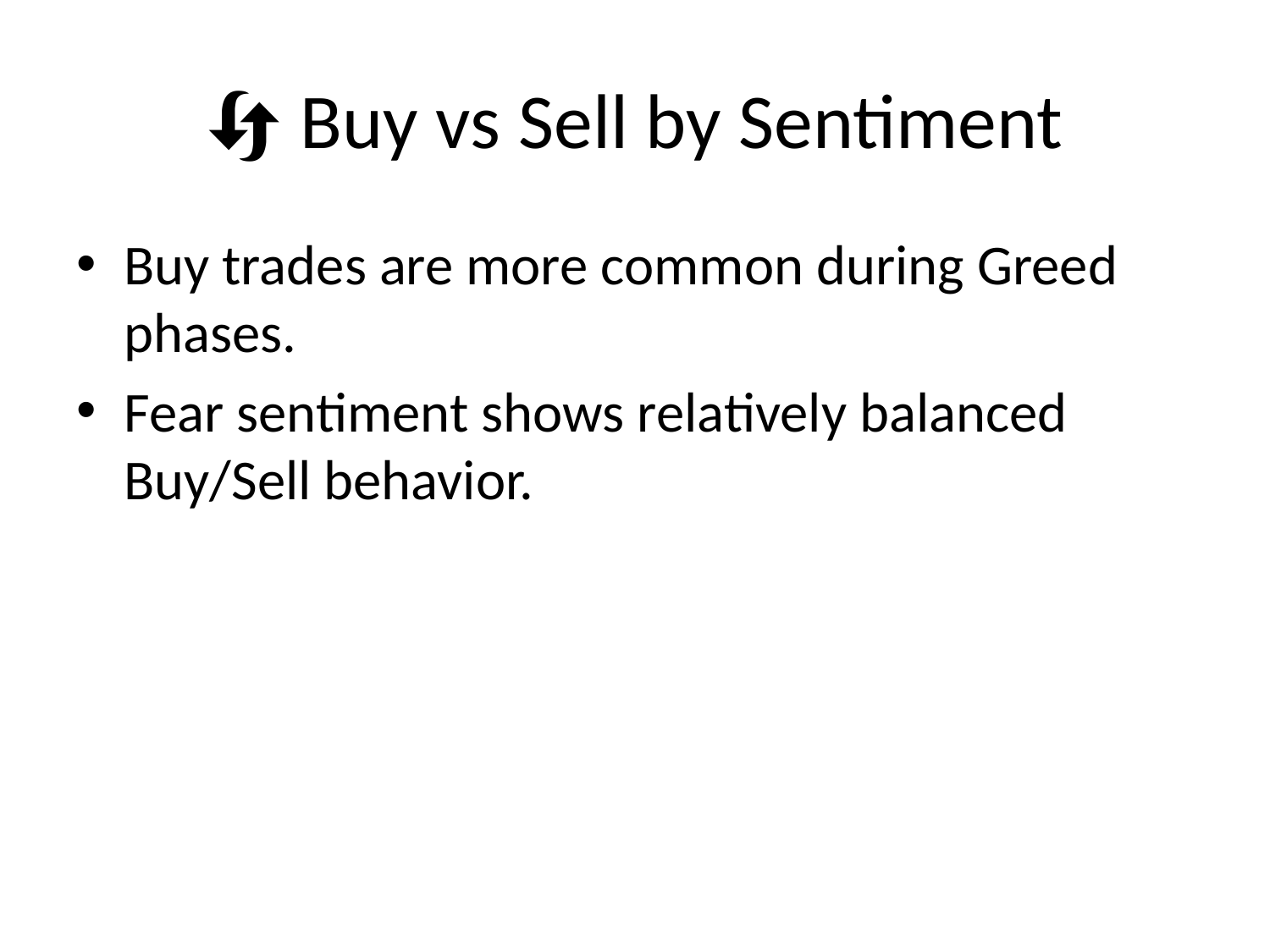

# 🔄 Buy vs Sell by Sentiment
Buy trades are more common during Greed phases.
Fear sentiment shows relatively balanced Buy/Sell behavior.